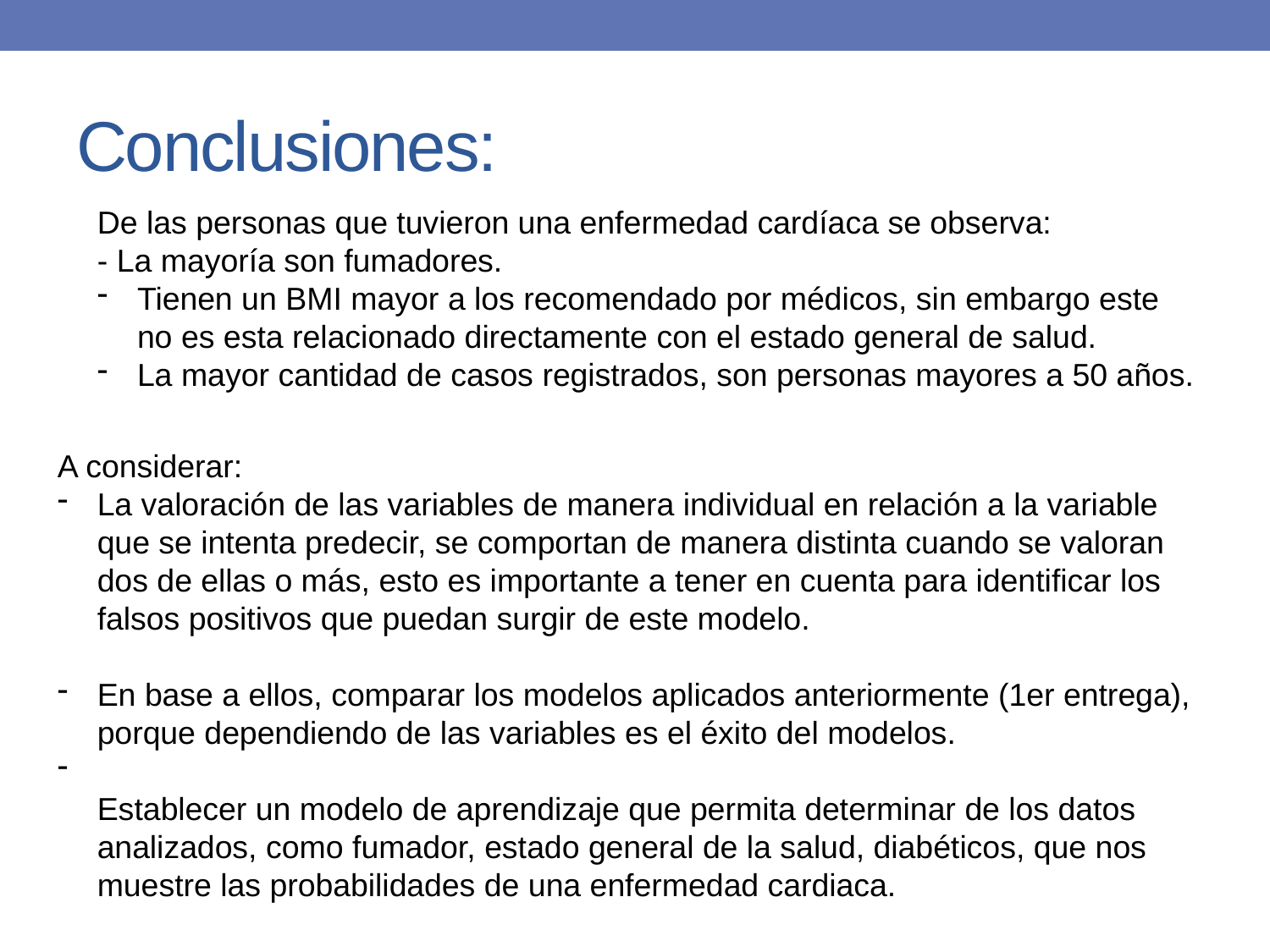

# Conclusiones:
De las personas que tuvieron una enfermedad cardíaca se observa:
- La mayoría son fumadores.
Tienen un BMI mayor a los recomendado por médicos, sin embargo este no es esta relacionado directamente con el estado general de salud.
La mayor cantidad de casos registrados, son personas mayores a 50 años.

A considerar:
La valoración de las variables de manera individual en relación a la variable que se intenta predecir, se comportan de manera distinta cuando se valoran dos de ellas o más, esto es importante a tener en cuenta para identificar los falsos positivos que puedan surgir de este modelo.

En base a ellos, comparar los modelos aplicados anteriormente (1er entrega), porque dependiendo de las variables es el éxito del modelos.
Establecer un modelo de aprendizaje que permita determinar de los datos analizados, como fumador, estado general de la salud, diabéticos, que nos muestre las probabilidades de una enfermedad cardiaca.